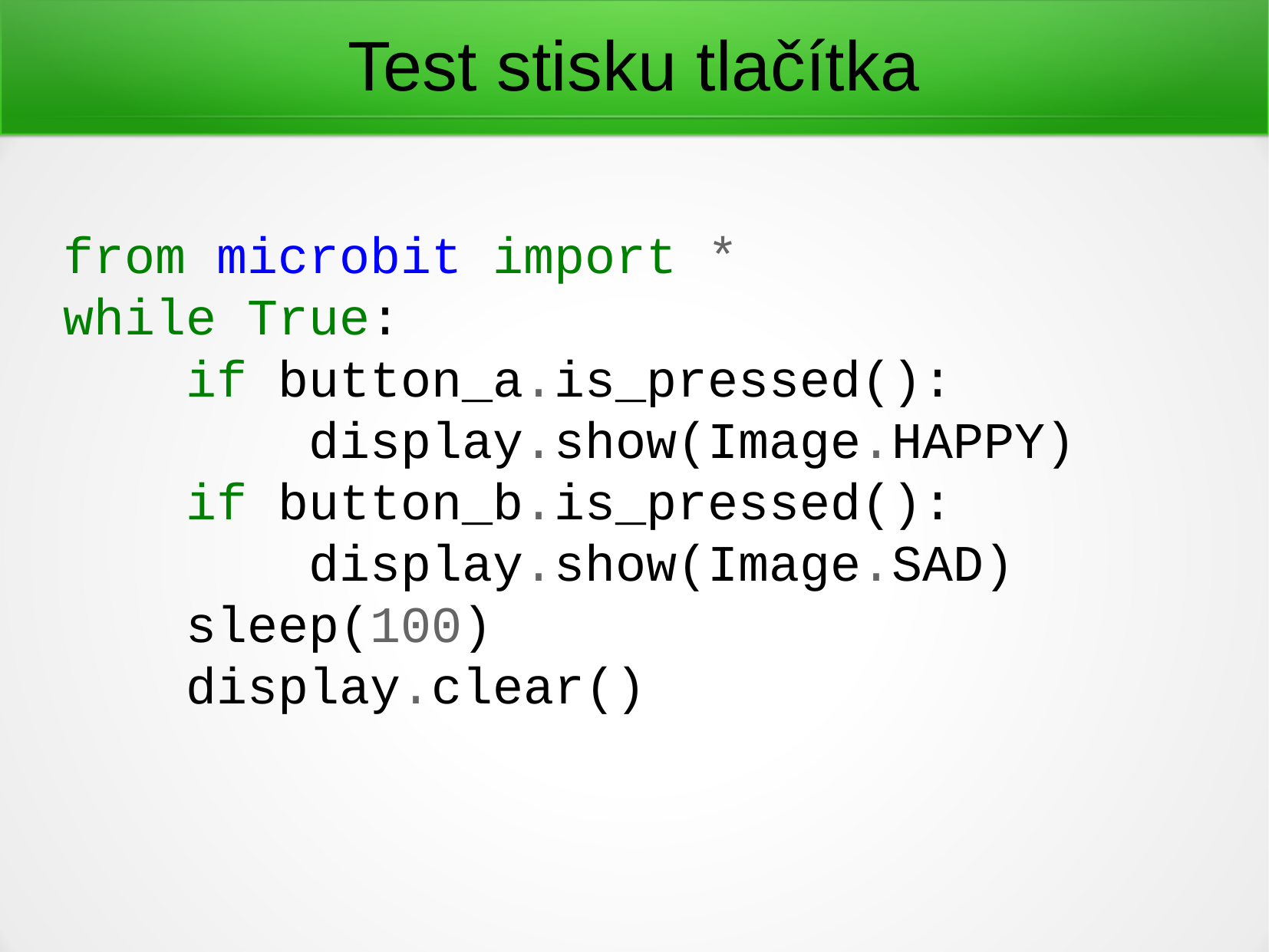

Test stisku tlačítka
from microbit import *
while True:
    if button_a.is_pressed():
        display.show(Image.HAPPY)
    if button_b.is_pressed():
        display.show(Image.SAD)
    sleep(100)
    display.clear()